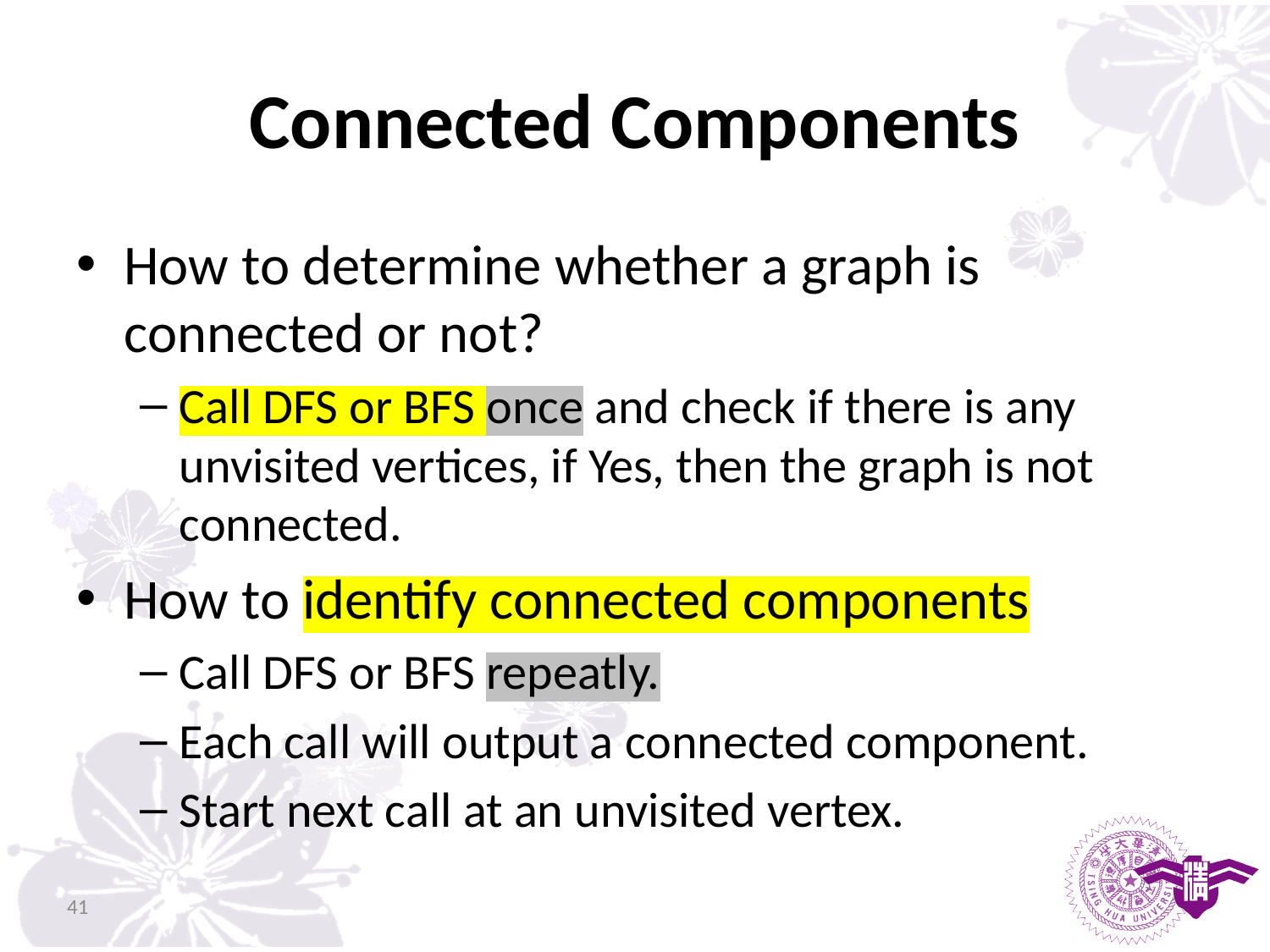

# Connected Components
How to determine whether a graph is connected or not?
Call DFS or BFS once and check if there is any unvisited vertices, if Yes, then the graph is not connected.
How to identify connected components
Call DFS or BFS repeatly.
Each call will output a connected component.
Start next call at an unvisited vertex.
41